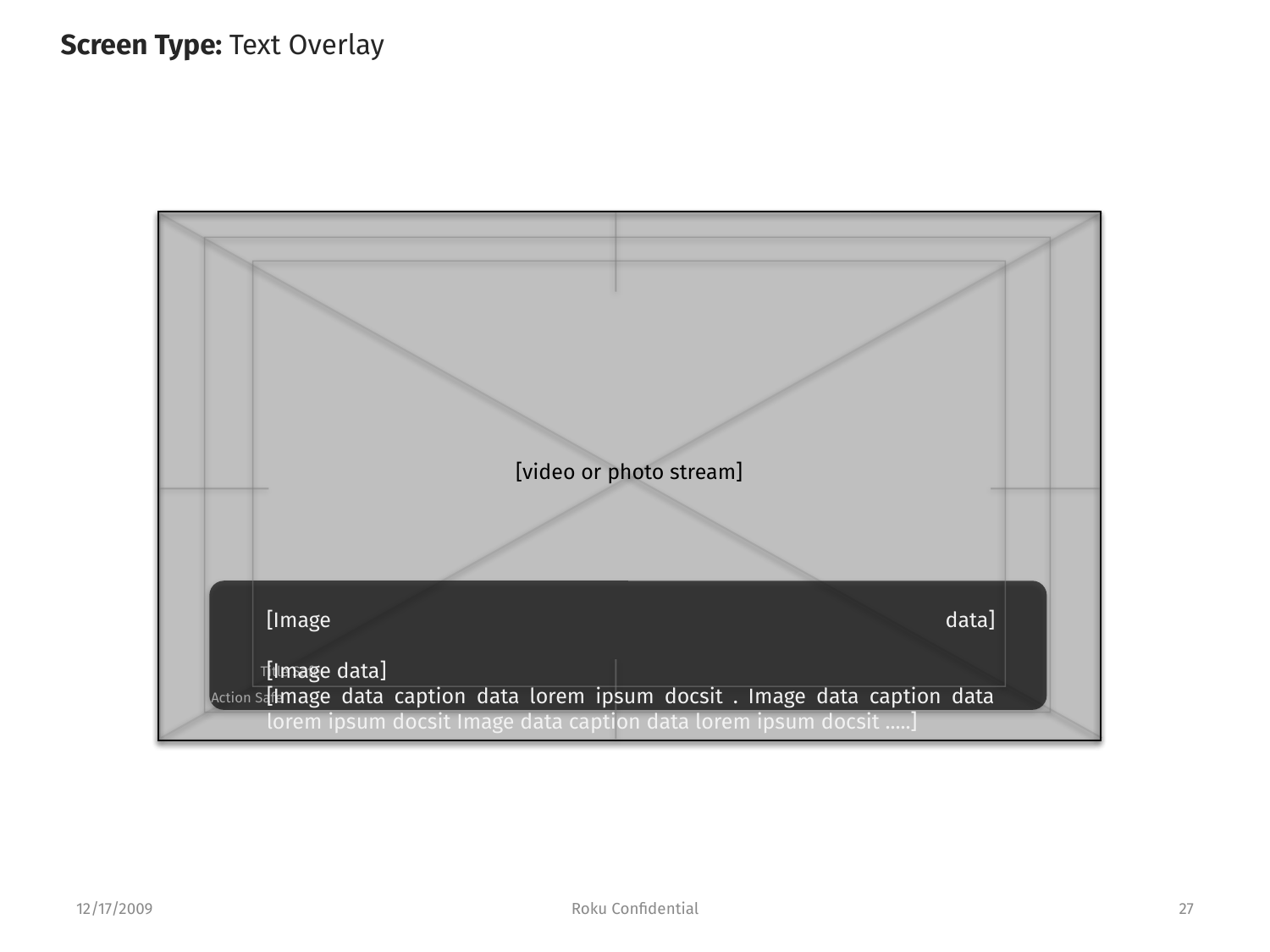

Screen Type: Text Overlay

Title Safe
Action Safe

[video or photo stream]

[Image data]	[Image data]
[Image data caption data lorem ipsum docsit . Image data caption data lorem ipsum docsit Image data caption data lorem ipsum docsit .....]
12/17/2009
Roku Confidential
27